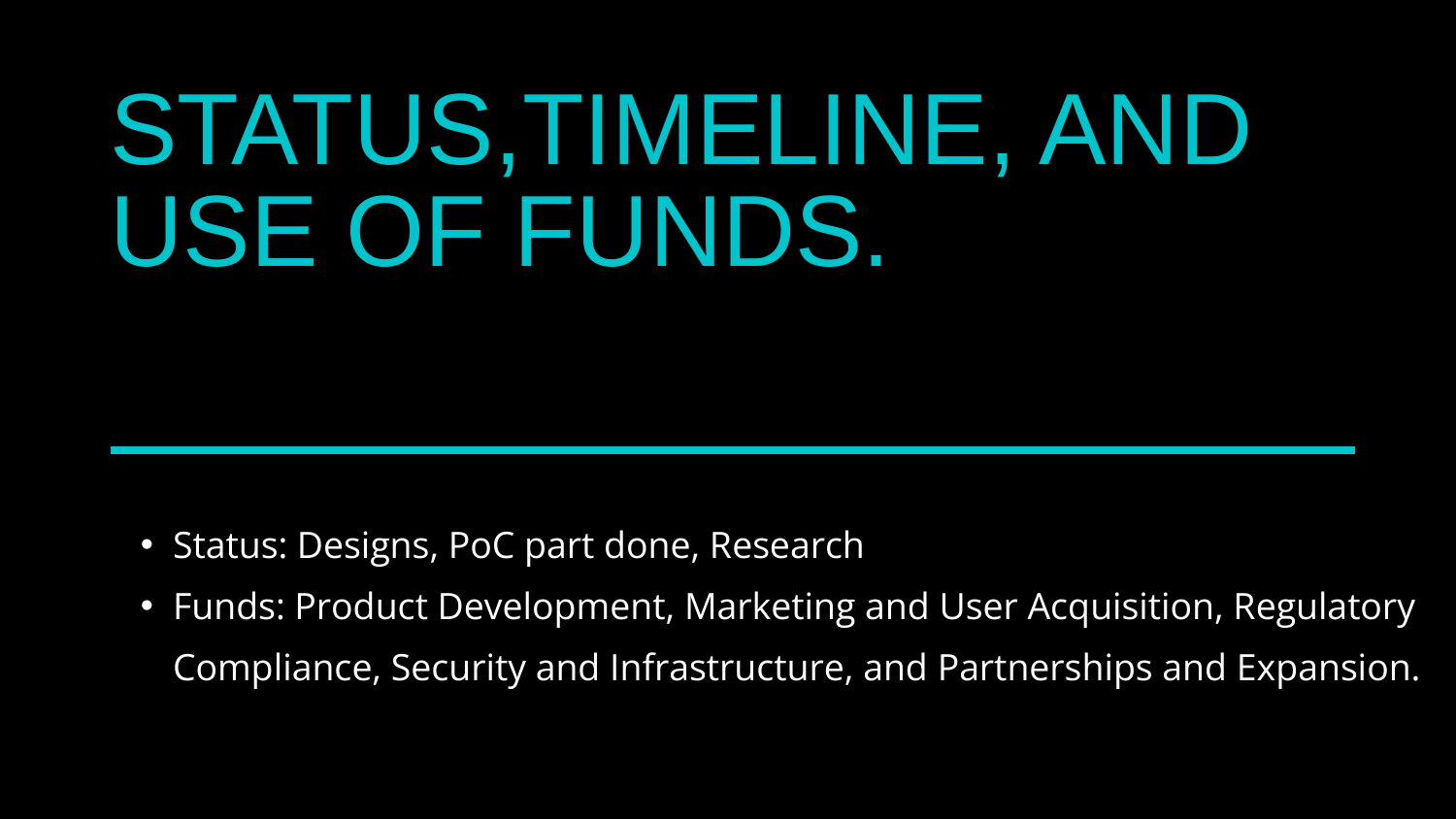

STATUS,TIMELINE, AND USE OF FUNDS.
Status: Designs, PoC part done, Research
Funds: Product Development, Marketing and User Acquisition, Regulatory Compliance, Security and Infrastructure, and Partnerships and Expansion.